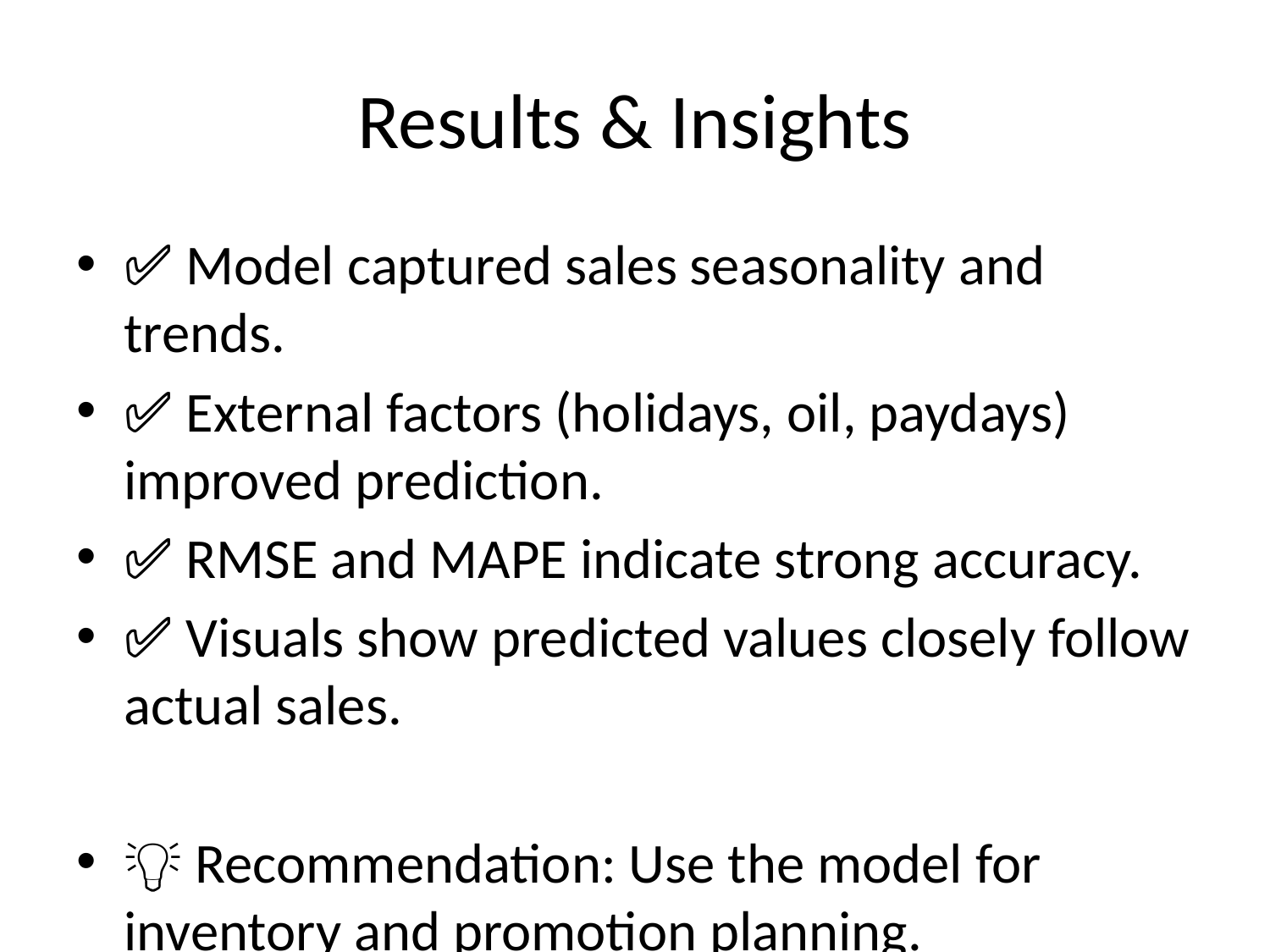

# Results & Insights
✅ Model captured sales seasonality and trends.
✅ External factors (holidays, oil, paydays) improved prediction.
✅ RMSE and MAPE indicate strong accuracy.
✅ Visuals show predicted values closely follow actual sales.

💡 Recommendation: Use the model for inventory and promotion planning.